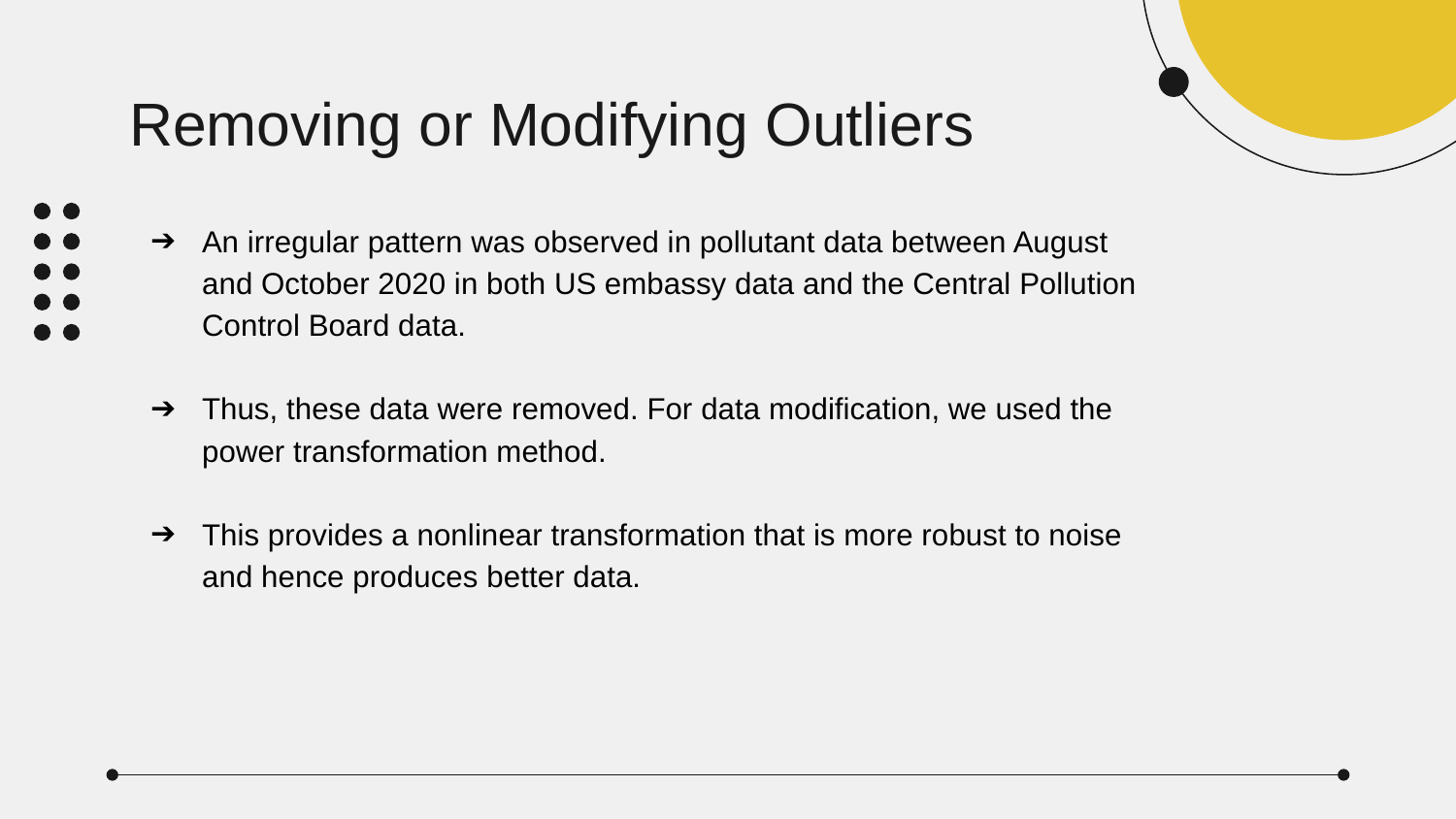

# Removing or Modifying Outliers
An irregular pattern was observed in pollutant data between August and October 2020 in both US embassy data and the Central Pollution Control Board data.

Thus, these data were removed. For data modification, we used the power transformation method.

This provides a nonlinear transformation that is more robust to noise and hence produces better data.